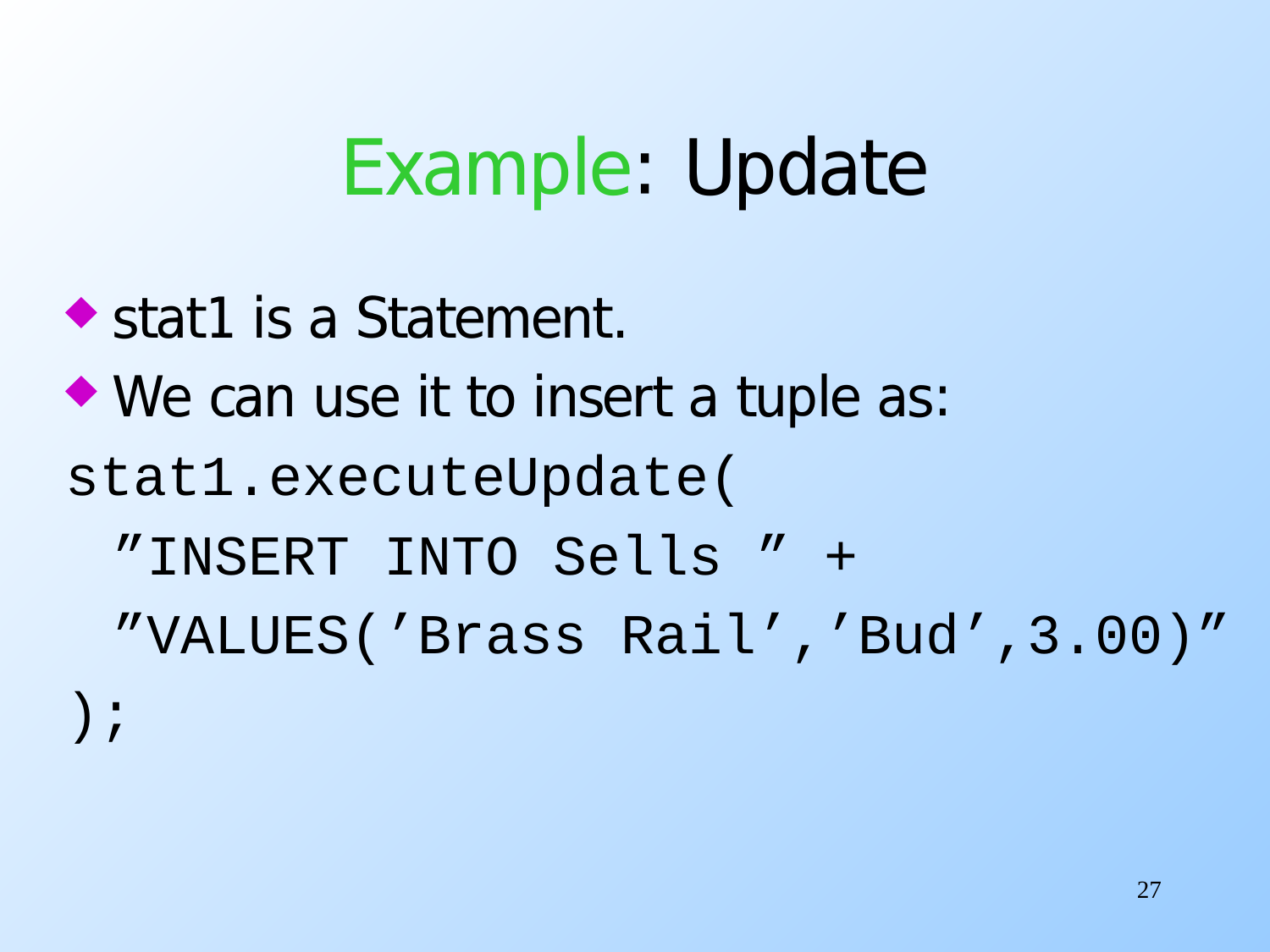

# Example: Update
stat1 is a Statement.
We can use it to insert a tuple as:
stat1.executeUpdate(
	”INSERT INTO Sells ” +
	”VALUES(’Brass Rail’,’Bud’,3.00)”
);
27